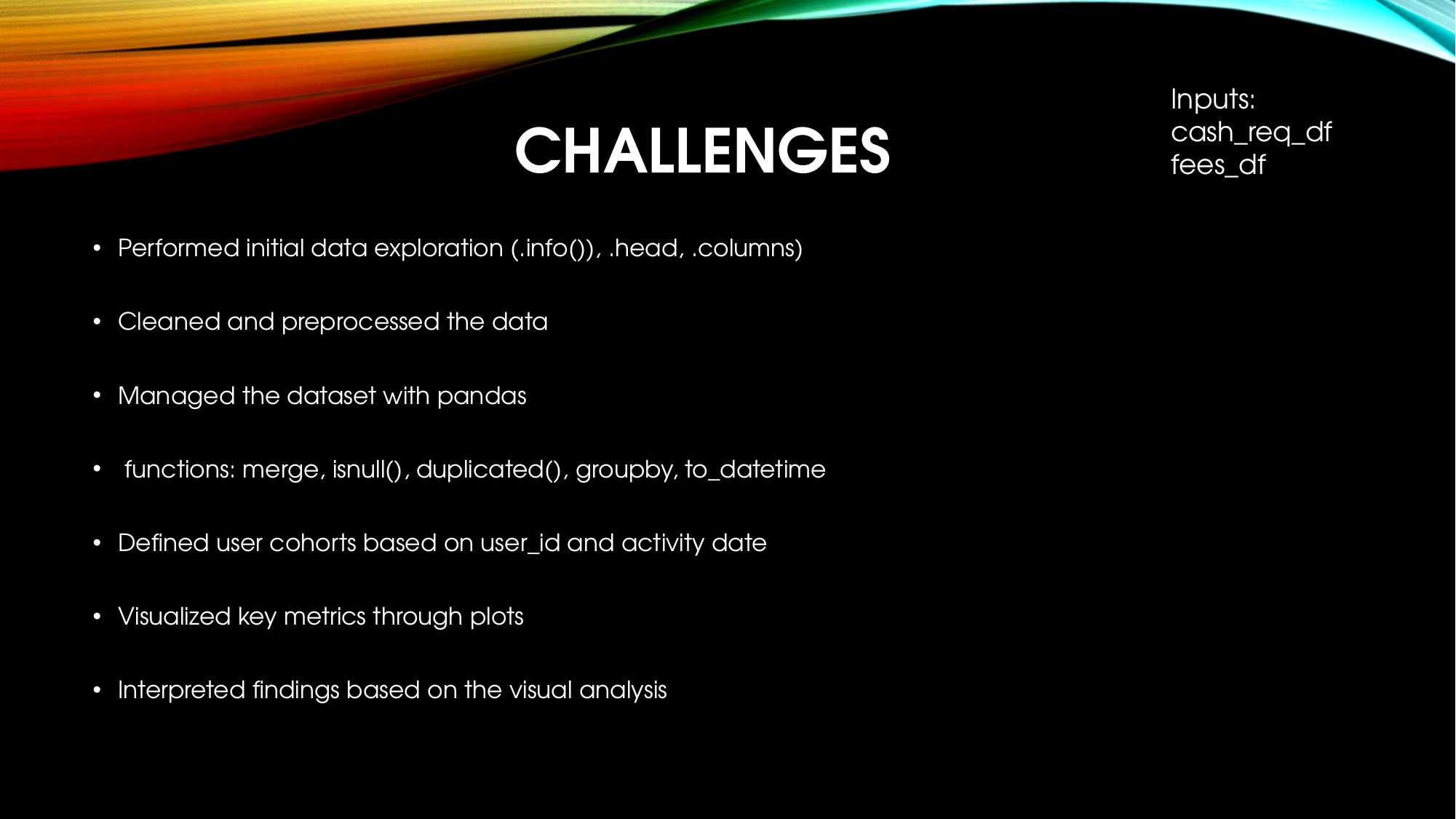

# Challenges
Inputs:
cash_req_df
fees_df
Performed initial data exploration (.info()), .head, .columns)

Cleaned and preprocessed the data

Managed the dataset with pandas

 functions: merge, isnull(), duplicated(), groupby, to_datetime

Defined user cohorts based on user_id and activity date

Visualized key metrics through plots

Interpreted findings based on the visual analysis